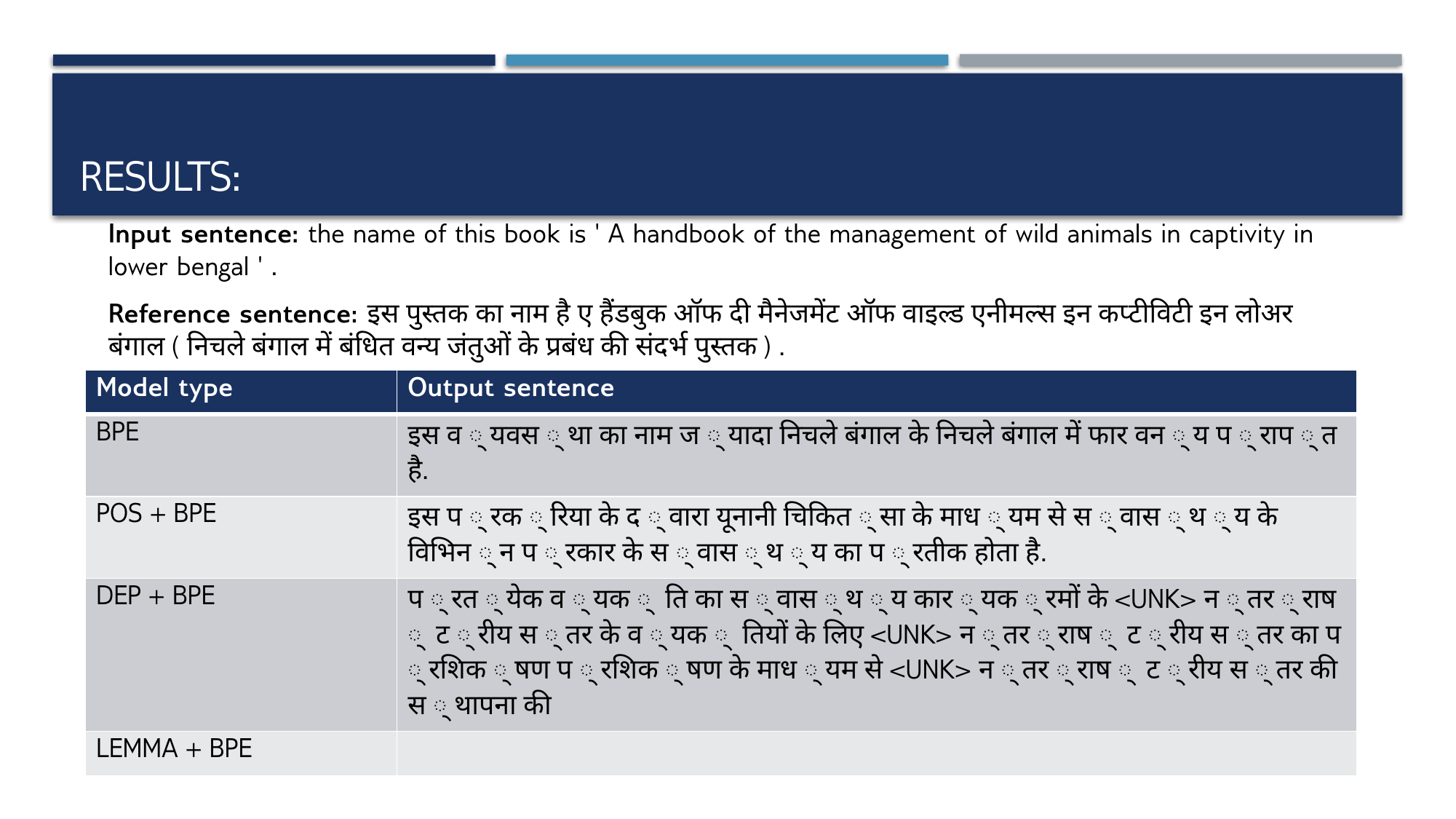

# Results:
Input sentence: the name of this book is ' A handbook of the management of wild animals in captivity in lower bengal ' .
Reference sentence: इस पुस्तक का नाम है ए हैंडबुक ऑफ दी मैनेजमेंट ऑफ वाइल्ड एनीमल्स इन कप्‍टीविटी इन लोअर बंगाल ( निचले बंगाल में बंधित वन्य जंतुओं के प्रबंध की संदर्भ पुस्तक ) .
| Model type | Output sentence |
| --- | --- |
| BPE | इस व ् यवस ् था का नाम ज ् यादा निचले बंगाल के निचले बंगाल में फार वन ् य प ् राप ् त है. |
| POS + BPE | इस प ् रक ् रिया के द ् वारा यूनानी चिकित ् सा के माध ् यम से स ् वास ् थ ् य के विभिन ् न प ् रकार के स ् वास ् थ ् य का प ् रतीक होता है. |
| DEP + BPE | प ् रत ् येक व ् यक ् ‍ ति का स ् वास ् थ ् य कार ् यक ् रमों के <UNK> न ् तर ् राष ् ‍ ट ् रीय स ् तर के व ् यक ् ‍ तियों के लिए <UNK> न ् तर ् राष ् ‍ ट ् रीय स ् तर का प ् रशिक ् षण प ् रशिक ् षण के माध ् यम से <UNK> न ् तर ् राष ् ‍ ट ् रीय स ् तर की स ् थापना की |
| LEMMA + BPE |  |